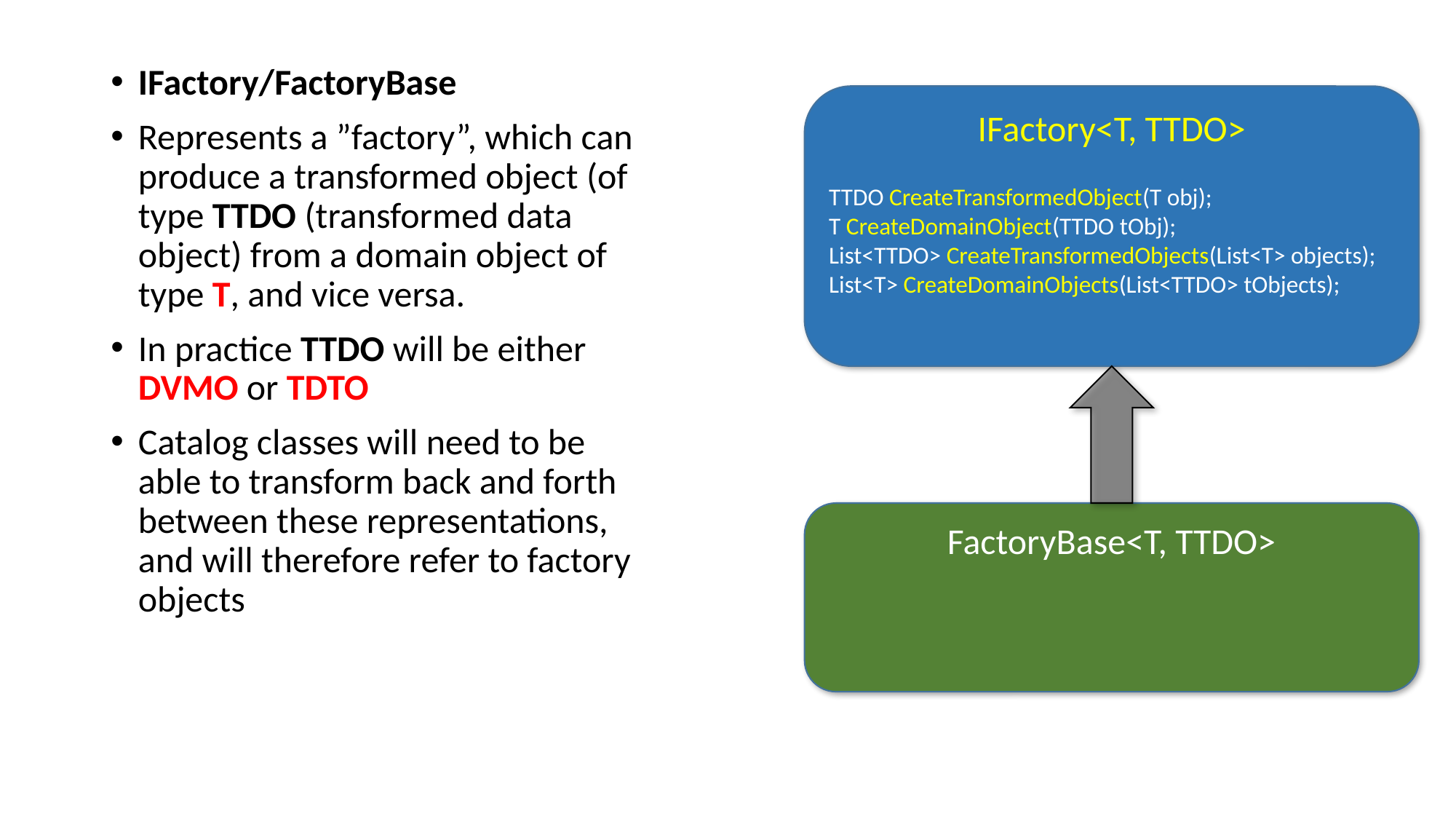

IFactory/FactoryBase
Represents a ”factory”, which can produce a transformed object (of type TTDO (transformed data object) from a domain object of type T, and vice versa.
In practice TTDO will be either DVMO or TDTO
Catalog classes will need to be able to transform back and forth between these representations, and will therefore refer to factory objects
IFactory<T, TTDO>

TTDO CreateTransformedObject(T obj);
T CreateDomainObject(TTDO tObj);
List<TTDO> CreateTransformedObjects(List<T> objects);
List<T> CreateDomainObjects(List<TTDO> tObjects);

FactoryBase<T, TTDO>